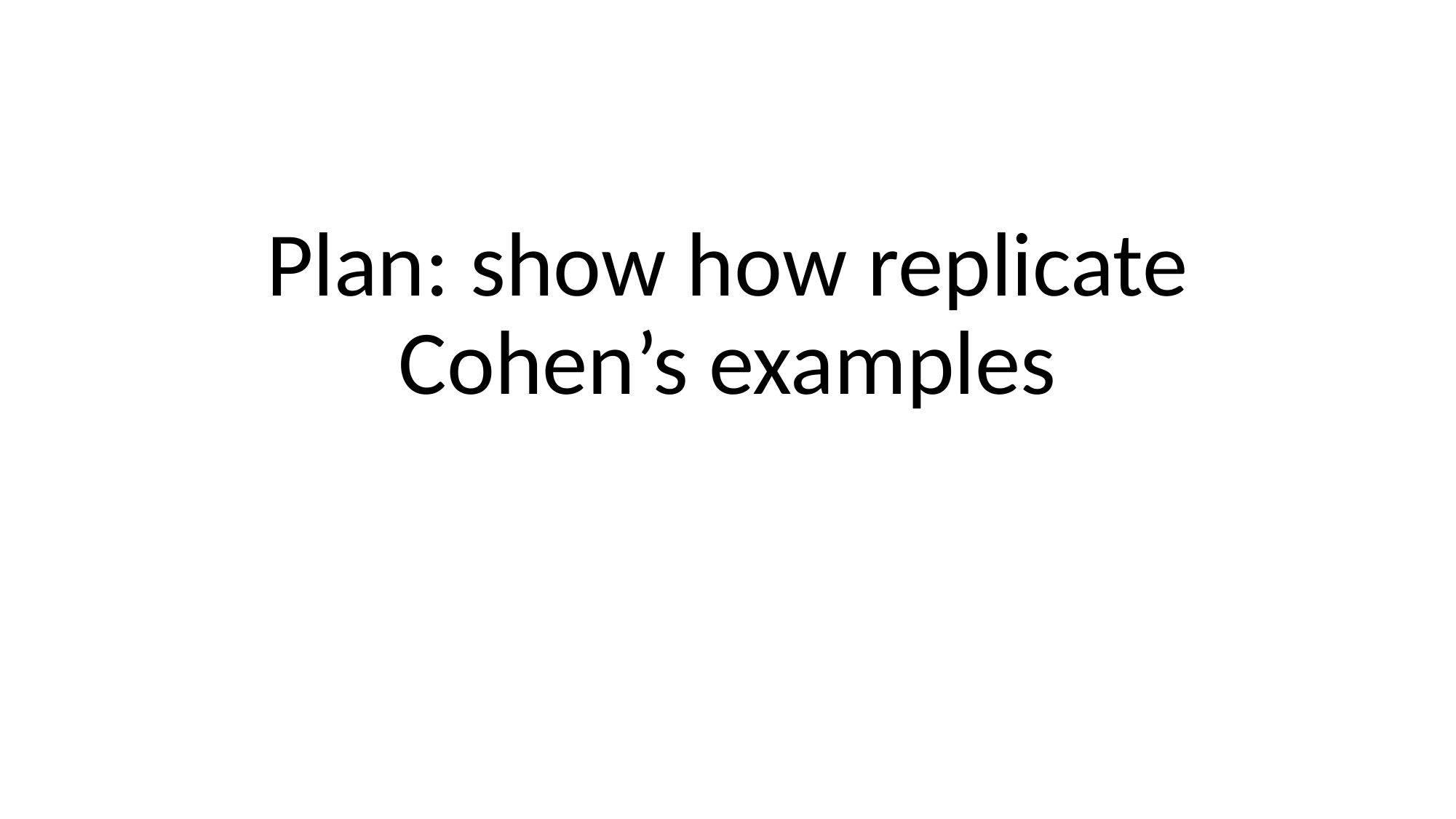

# Plan: show how replicate Cohen’s examples